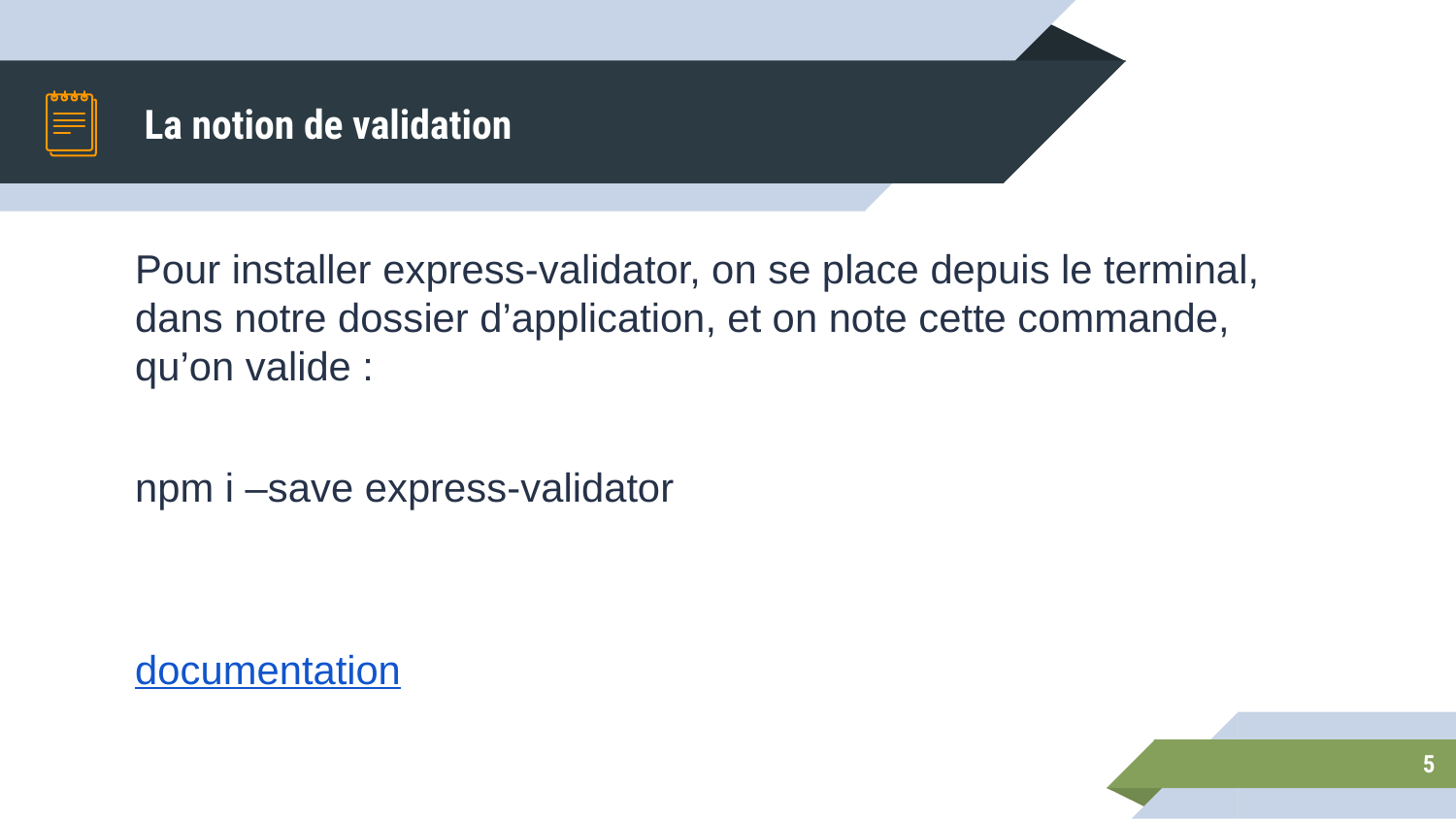

# La notion de validation

Pour installer express-validator, on se place depuis le terminal, dans notre dossier d’application, et on note cette commande, qu’on valide :

npm i –save express-validator

documentation
5